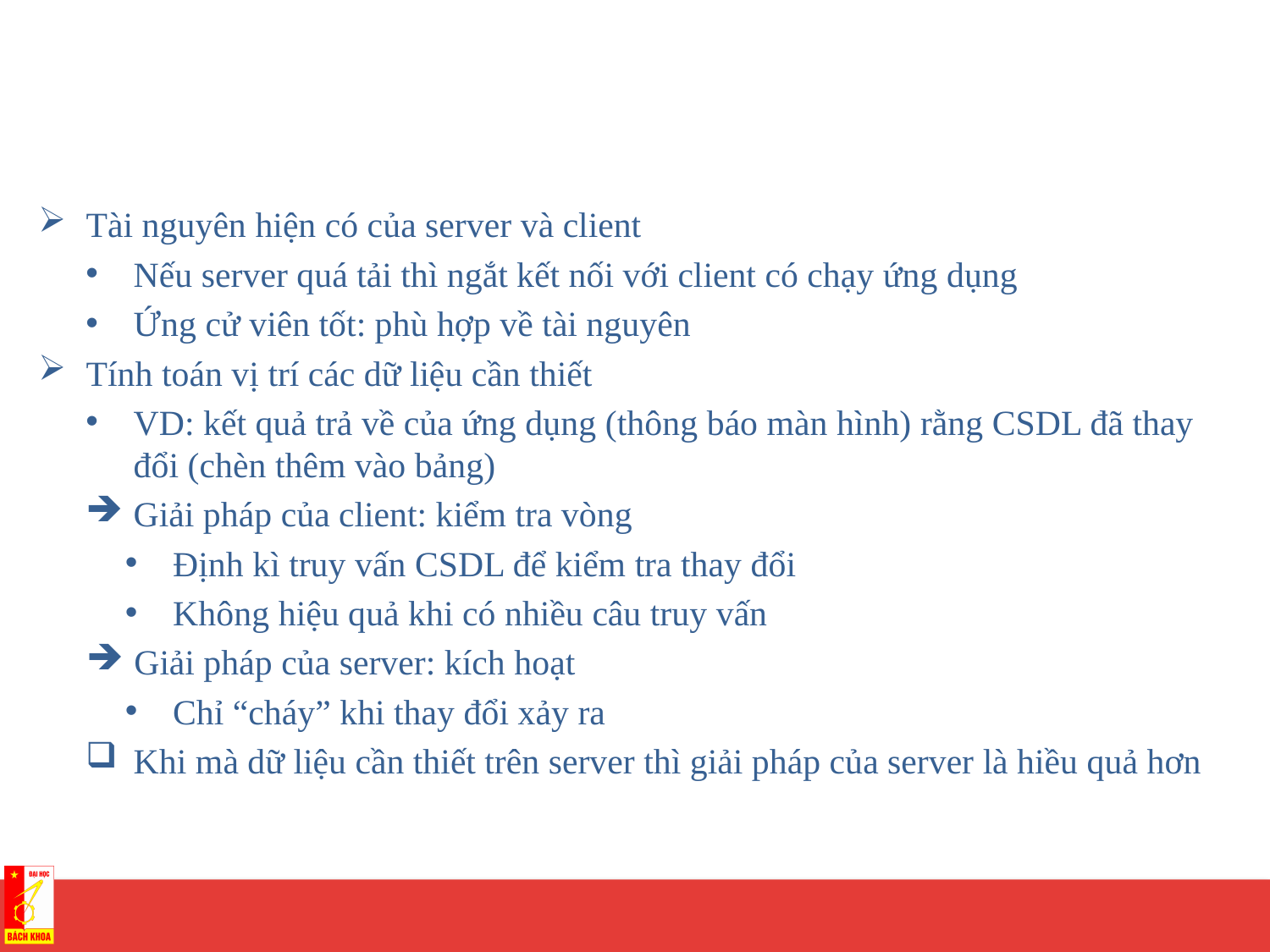

#
Tài nguyên hiện có của server và client
Nếu server quá tải thì ngắt kết nối với client có chạy ứng dụng
Ứng cử viên tốt: phù hợp về tài nguyên
Tính toán vị trí các dữ liệu cần thiết
VD: kết quả trả về của ứng dụng (thông báo màn hình) rằng CSDL đã thay đổi (chèn thêm vào bảng)
Giải pháp của client: kiểm tra vòng
Định kì truy vấn CSDL để kiểm tra thay đổi
Không hiệu quả khi có nhiều câu truy vấn
Giải pháp của server: kích hoạt
Chỉ “cháy” khi thay đổi xảy ra
Khi mà dữ liệu cần thiết trên server thì giải pháp của server là hiều quả hơn